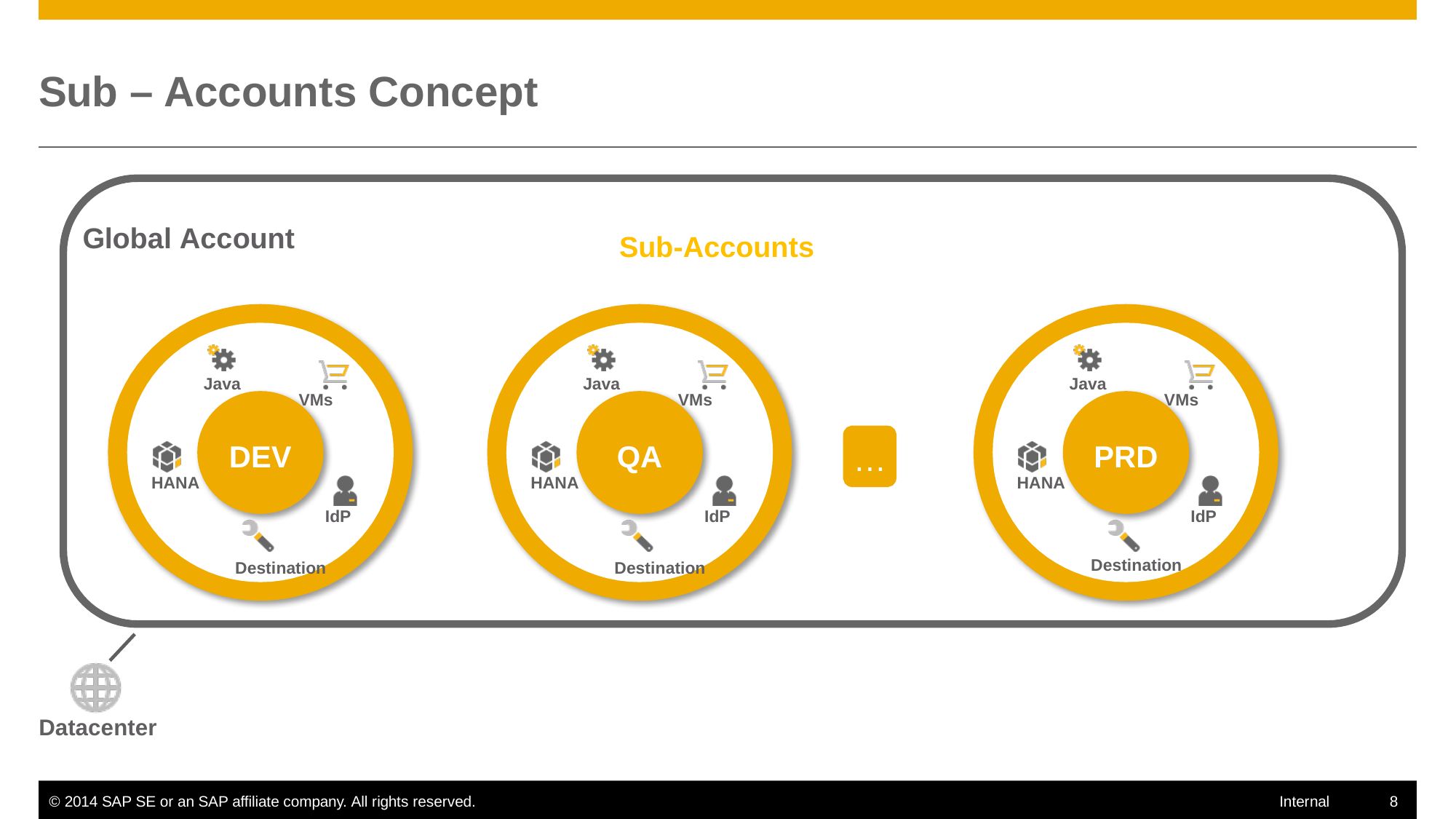

# Sub – Accounts Concept

Global Account
Sub-Accounts

Java
Java
Java

VMs
VMs
VMs

DEV
QA
PRD
…

HANA
HANA
HANA

IdP
IdP
IdP

Destination
Destination
Destination

Datacenter

© 2014 SAP SE or an SAP affiliate company. All rights reserved.
8
Internal